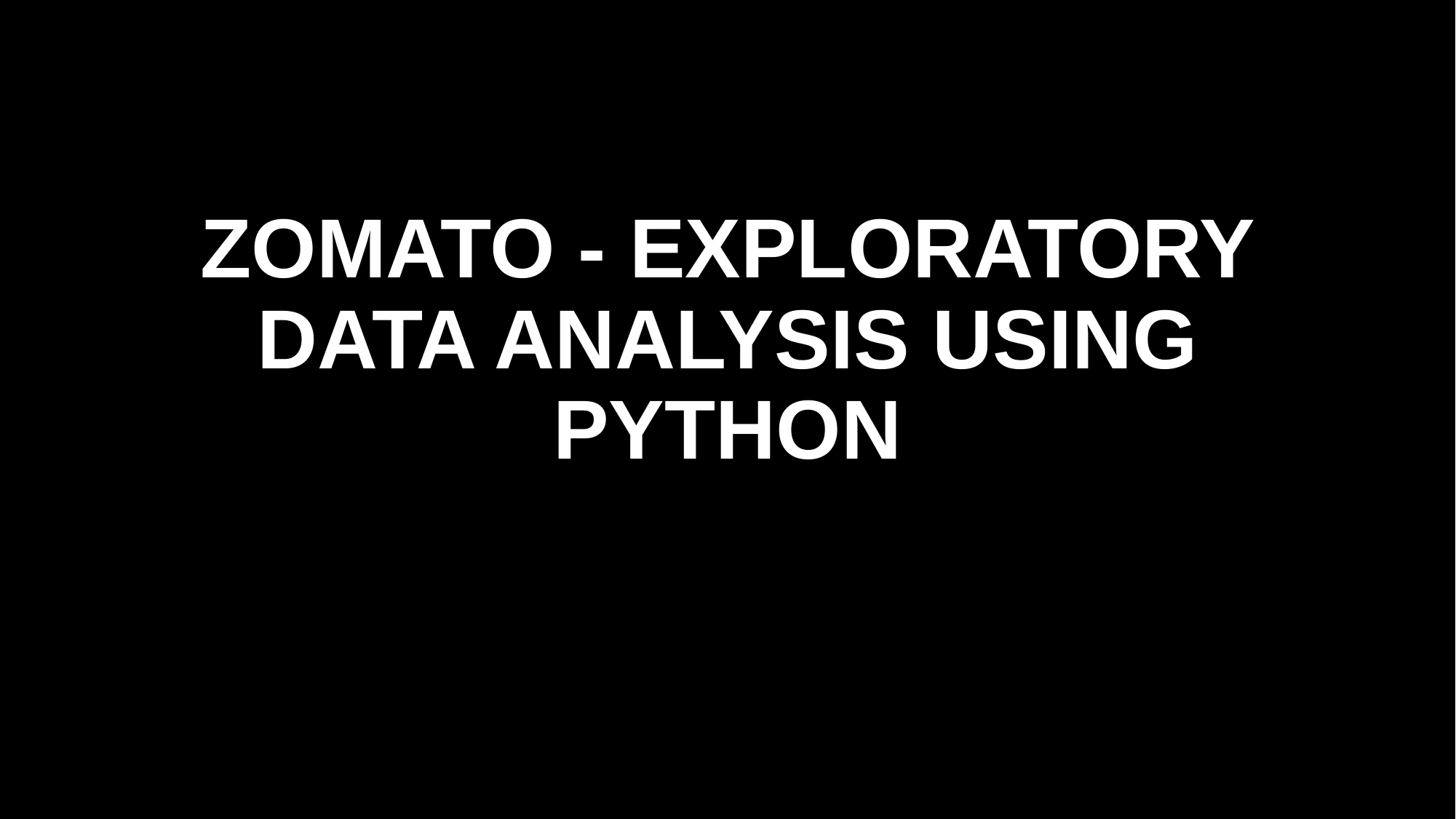

# ZOMATO - EXPLORATORY DATA ANALYSIS USING PYTHON